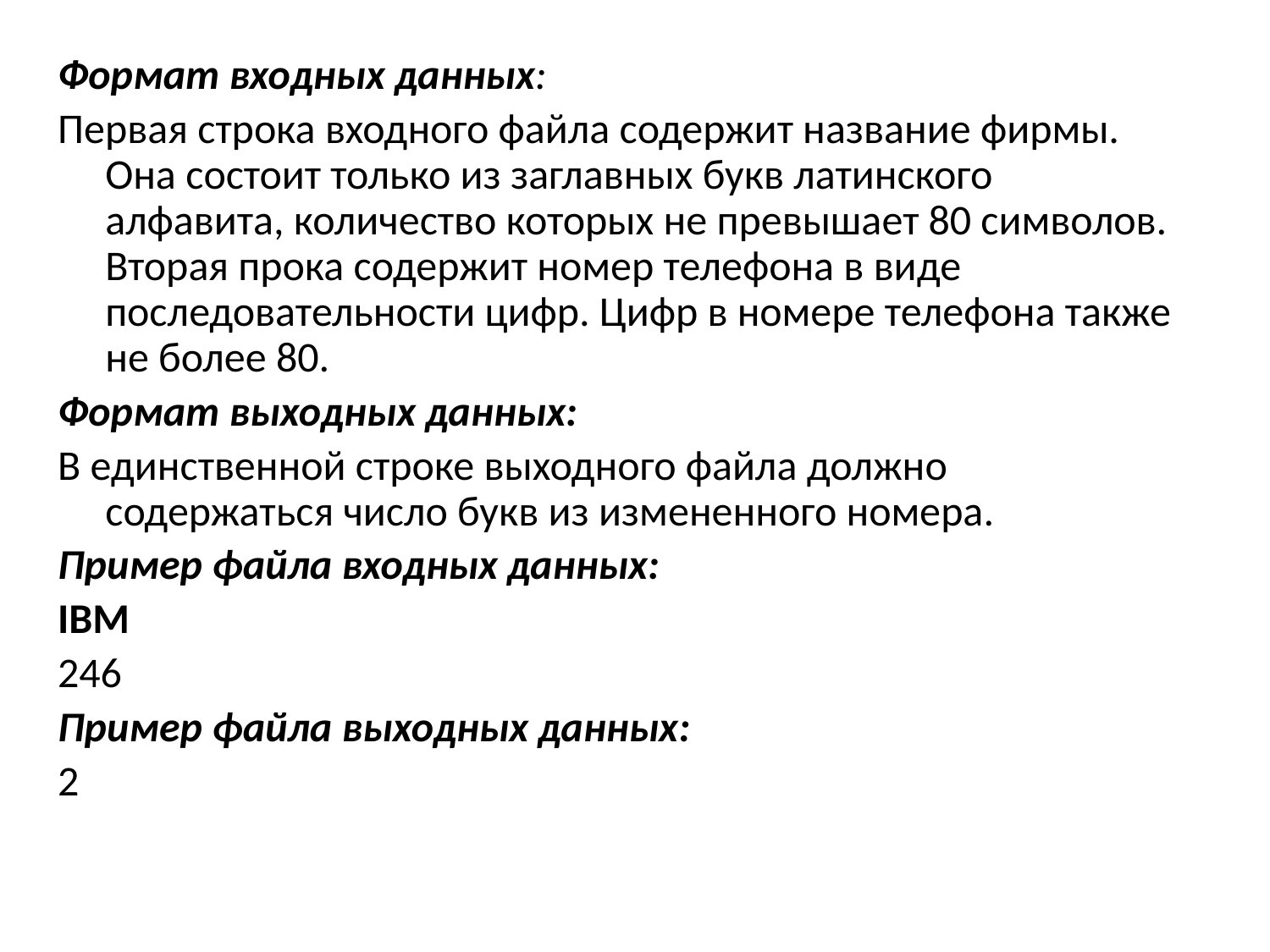

Формат входных данных:
Первая строка входного файла содержит название фирмы. Она состоит только из заглавных букв латинского алфавита, количество которых не превышает 80 символов. Вторая прока содержит номер телефона в виде последовательности цифр. Цифр в номере телефона также не более 80.
Формат выходных данных:
В единственной строке выходного файла должно содержаться число букв из измененного номера.
Пример файла входных данных:
IBM
246
Пример файла выходных данных:
2